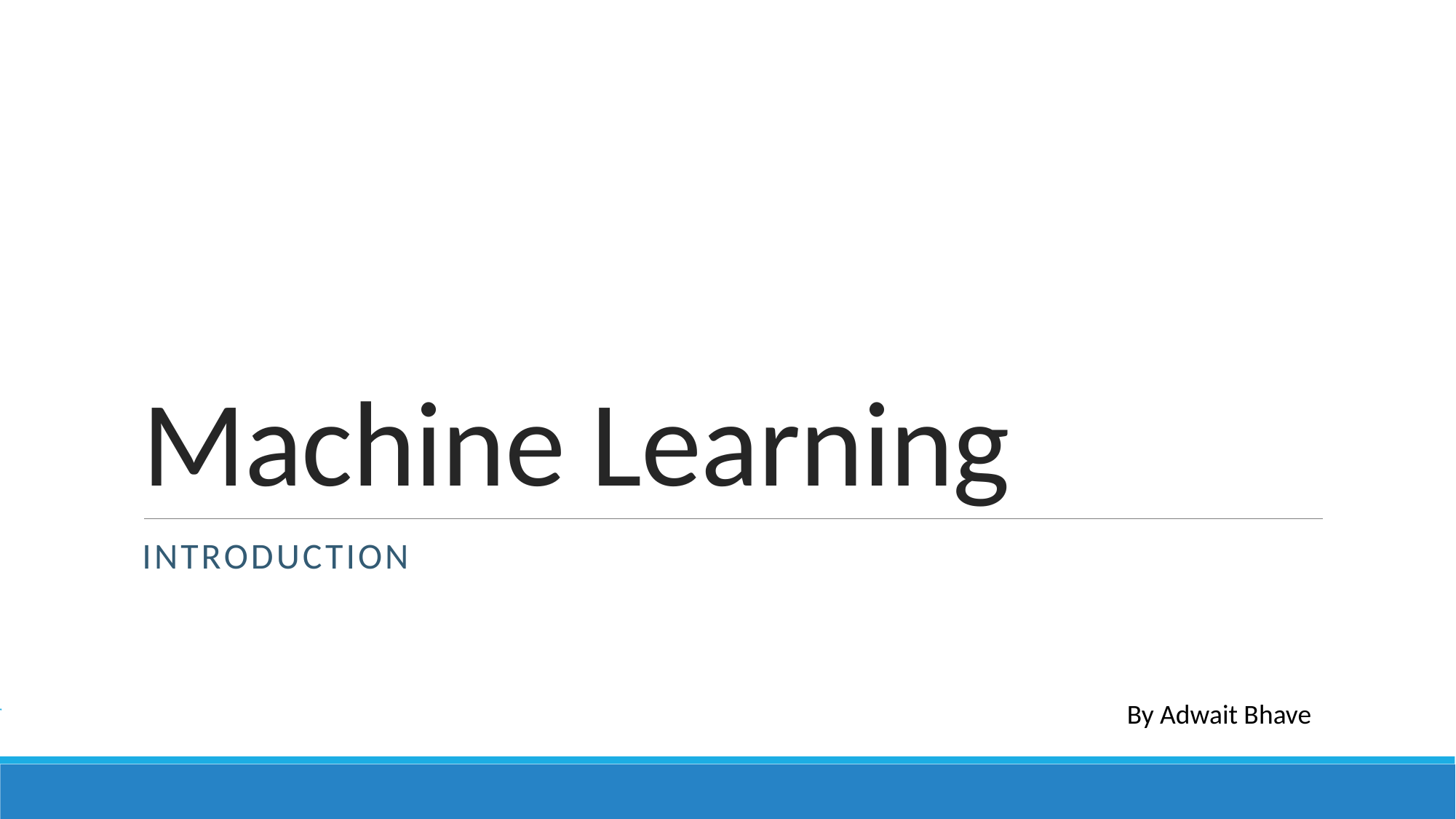

# Machine Learning
Introduction

By Adwait Bhave